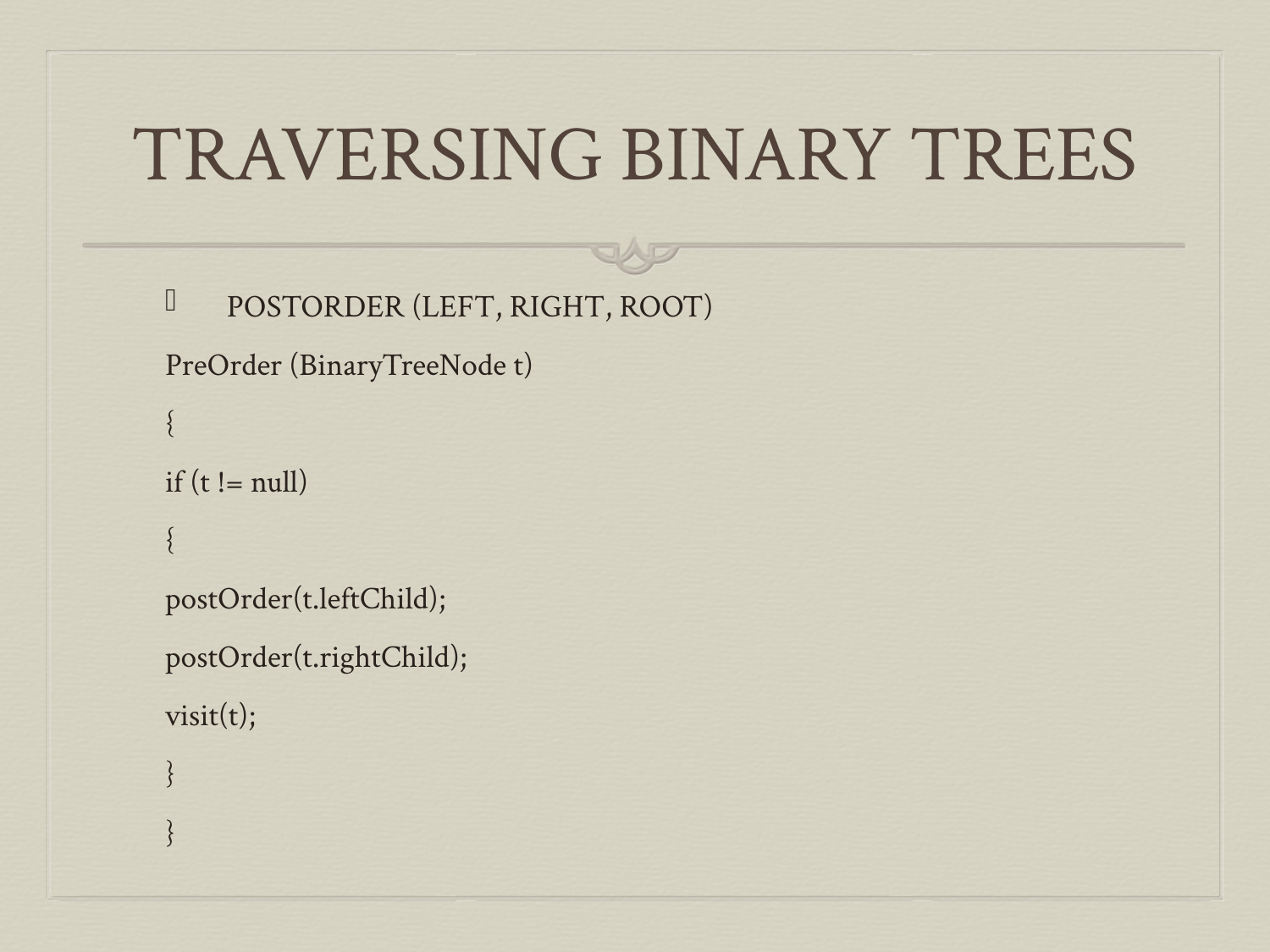

# TRAVERSING BINARY TREES
POSTORDER (LEFT, RIGHT, ROOT)
PreOrder (BinaryTreeNode t)
{
if (t != null)
{
postOrder(t.leftChild);
postOrder(t.rightChild);
visit(t);
}
}